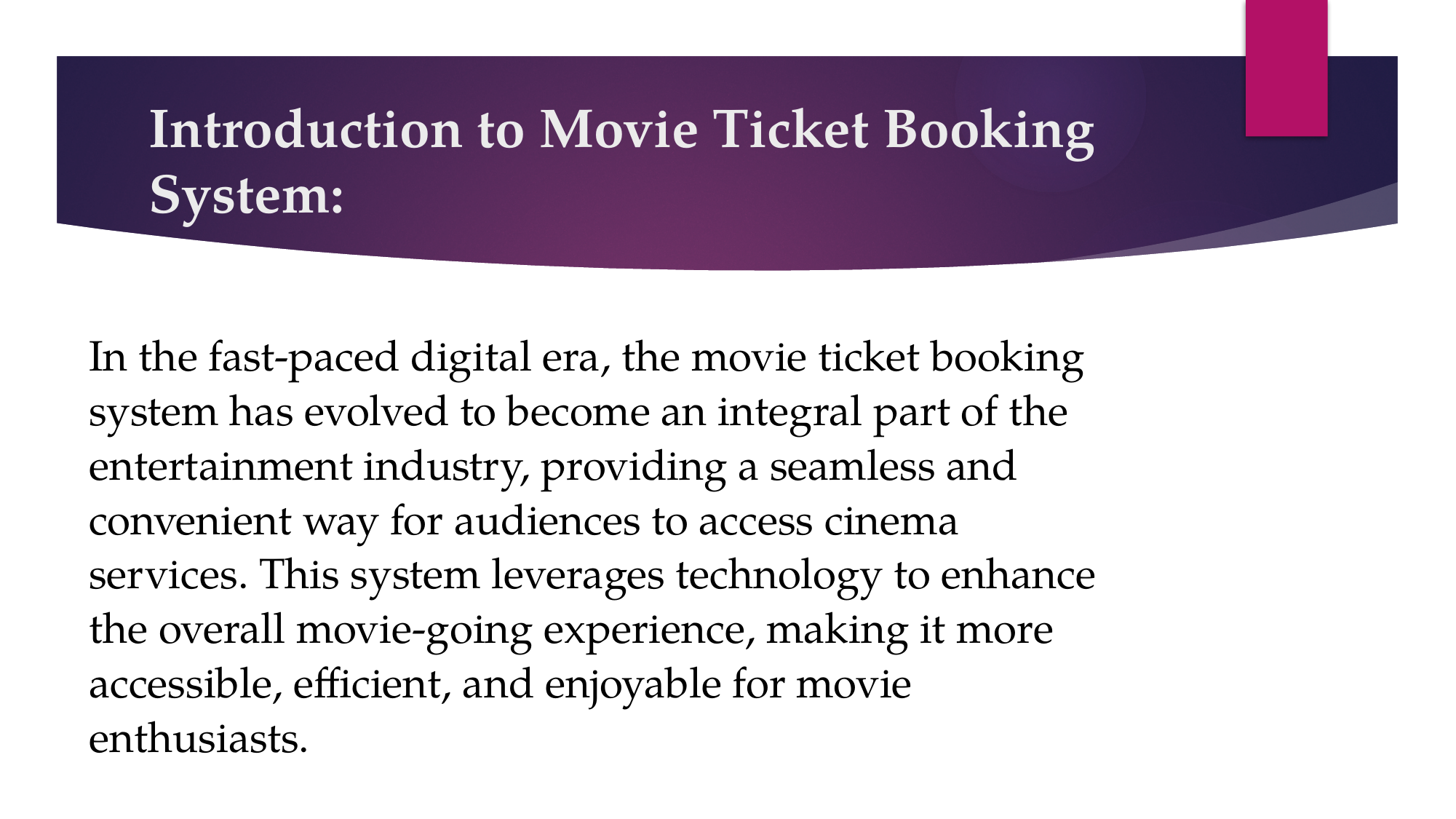

# Introduction to Movie Ticket Booking System:

In the fast-paced digital era, the movie ticket booking system has evolved to become an integral part of the entertainment industry, providing a seamless and convenient way for audiences to access cinema services. This system leverages technology to enhance the overall movie-going experience, making it more accessible, efficient, and enjoyable for movie enthusiasts.